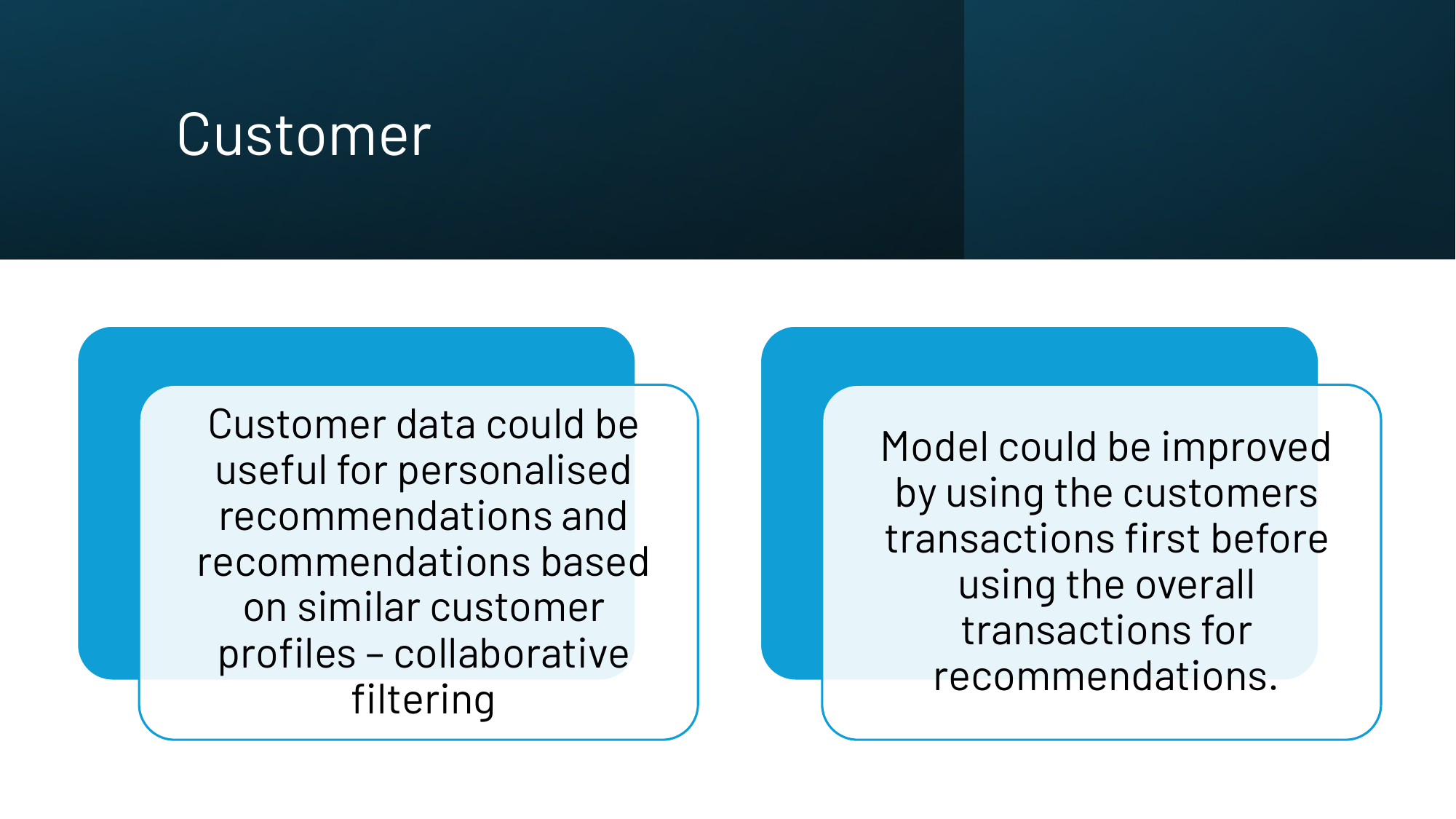

# Customer
Customer data could be useful for personalised recommendations and recommendations based on similar customer profiles – collaborative filtering
Model could be improved by using the customers transactions first before using the overall transactions for recommendations.